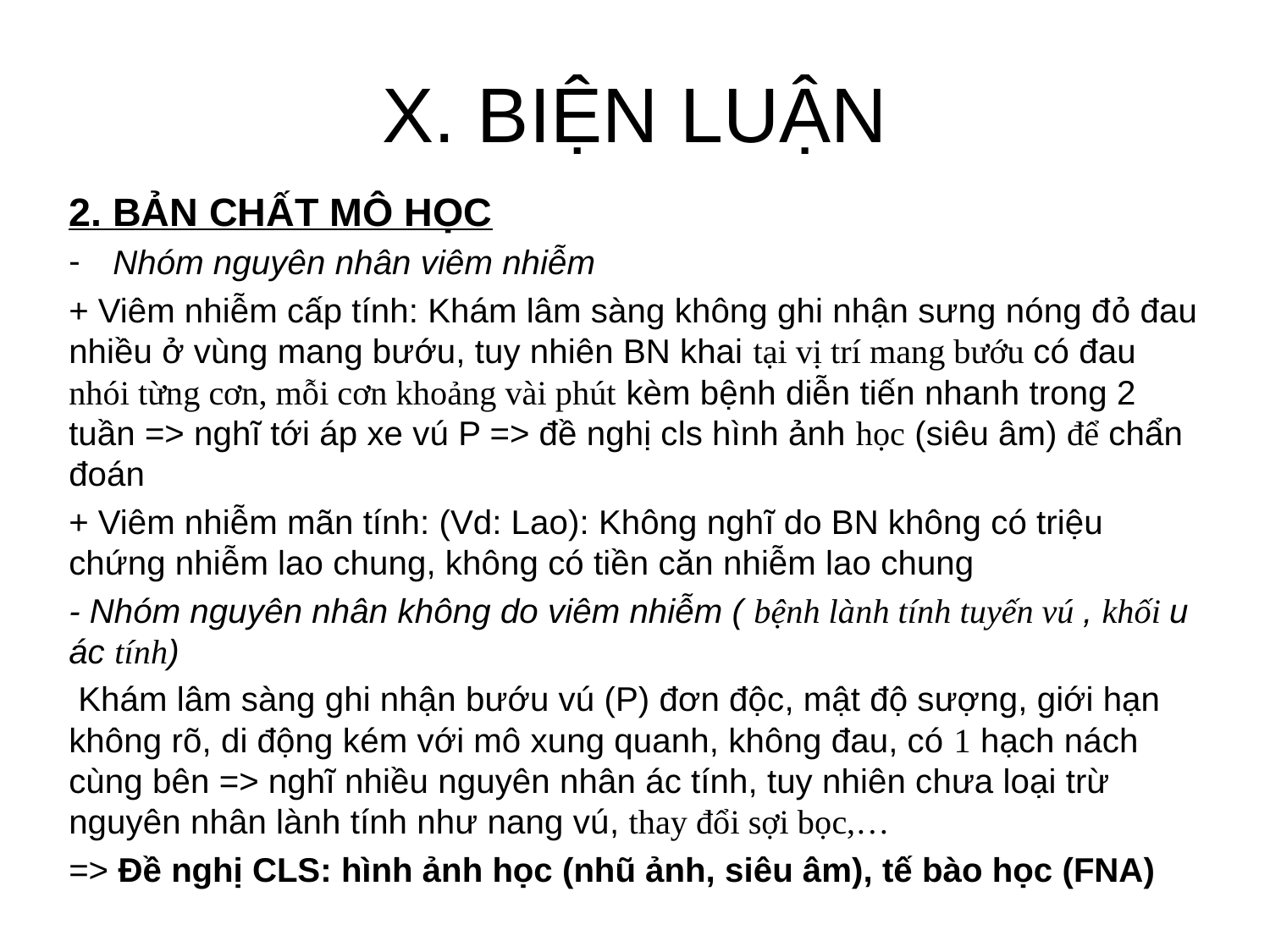

# X. BIỆN LUẬN
2. BẢN CHẤT MÔ HỌC
Nhóm nguyên nhân viêm nhiễm
+ Viêm nhiễm cấp tính: Khám lâm sàng không ghi nhận sưng nóng đỏ đau nhiều ở vùng mang bướu, tuy nhiên BN khai tại vị trí mang bướu có đau nhói từng cơn, mỗi cơn khoảng vài phút kèm bệnh diễn tiến nhanh trong 2 tuần => nghĩ tới áp xe vú P => đề nghị cls hình ảnh học (siêu âm) để chẩn đoán
+ Viêm nhiễm mãn tính: (Vd: Lao): Không nghĩ do BN không có triệu chứng nhiễm lao chung, không có tiền căn nhiễm lao chung
- Nhóm nguyên nhân không do viêm nhiễm ( bệnh lành tính tuyến vú , khối u ác tính)
 Khám lâm sàng ghi nhận bướu vú (P) đơn độc, mật độ sượng, giới hạn không rõ, di động kém với mô xung quanh, không đau, có 1 hạch nách cùng bên => nghĩ nhiều nguyên nhân ác tính, tuy nhiên chưa loại trừ nguyên nhân lành tính như nang vú, thay đổi sợi bọc,…
=> Đề nghị CLS: hình ảnh học (nhũ ảnh, siêu âm), tế bào học (FNA)